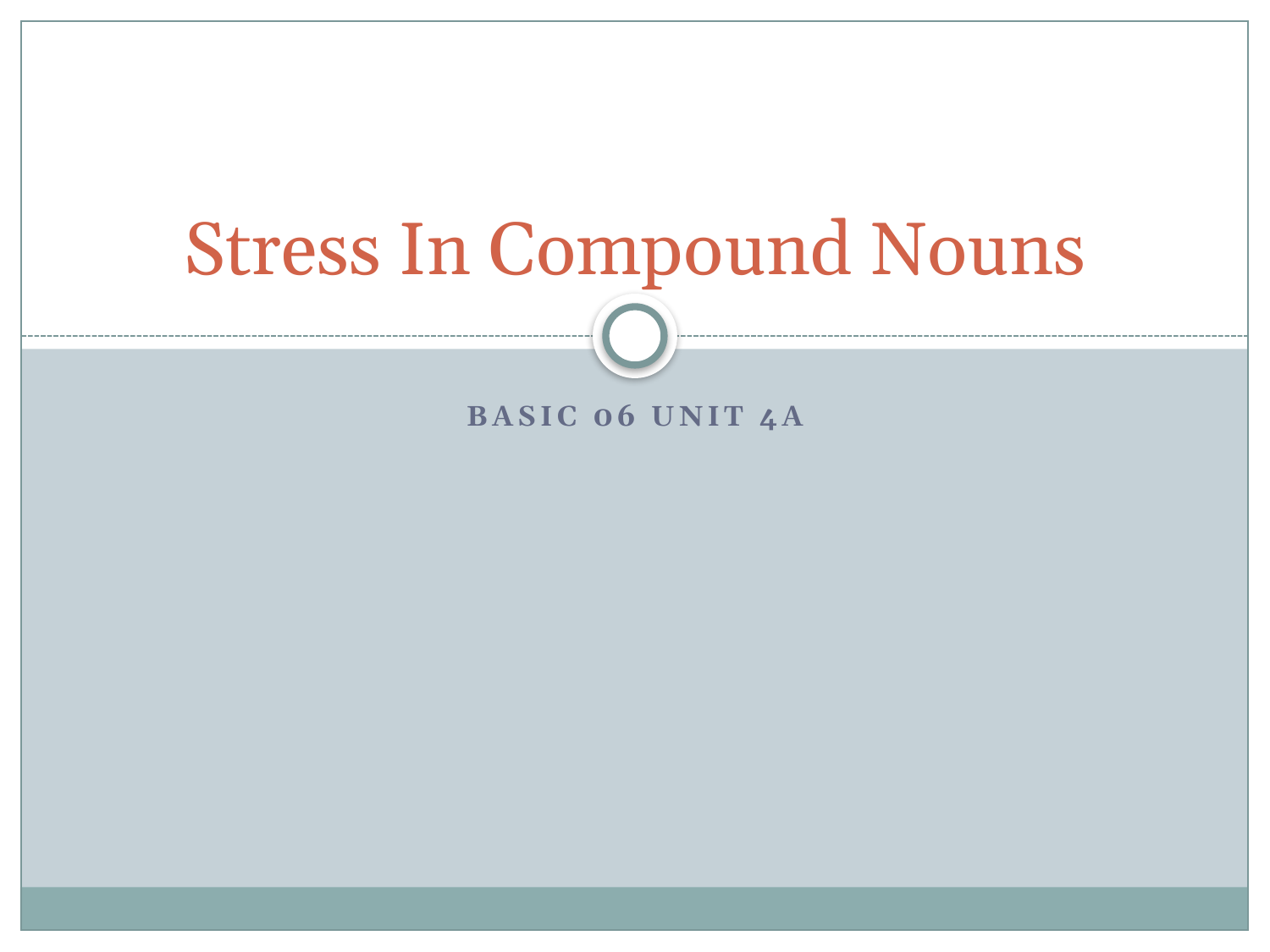

# Stress In Compound Nouns
Basic 06 Unit 4a